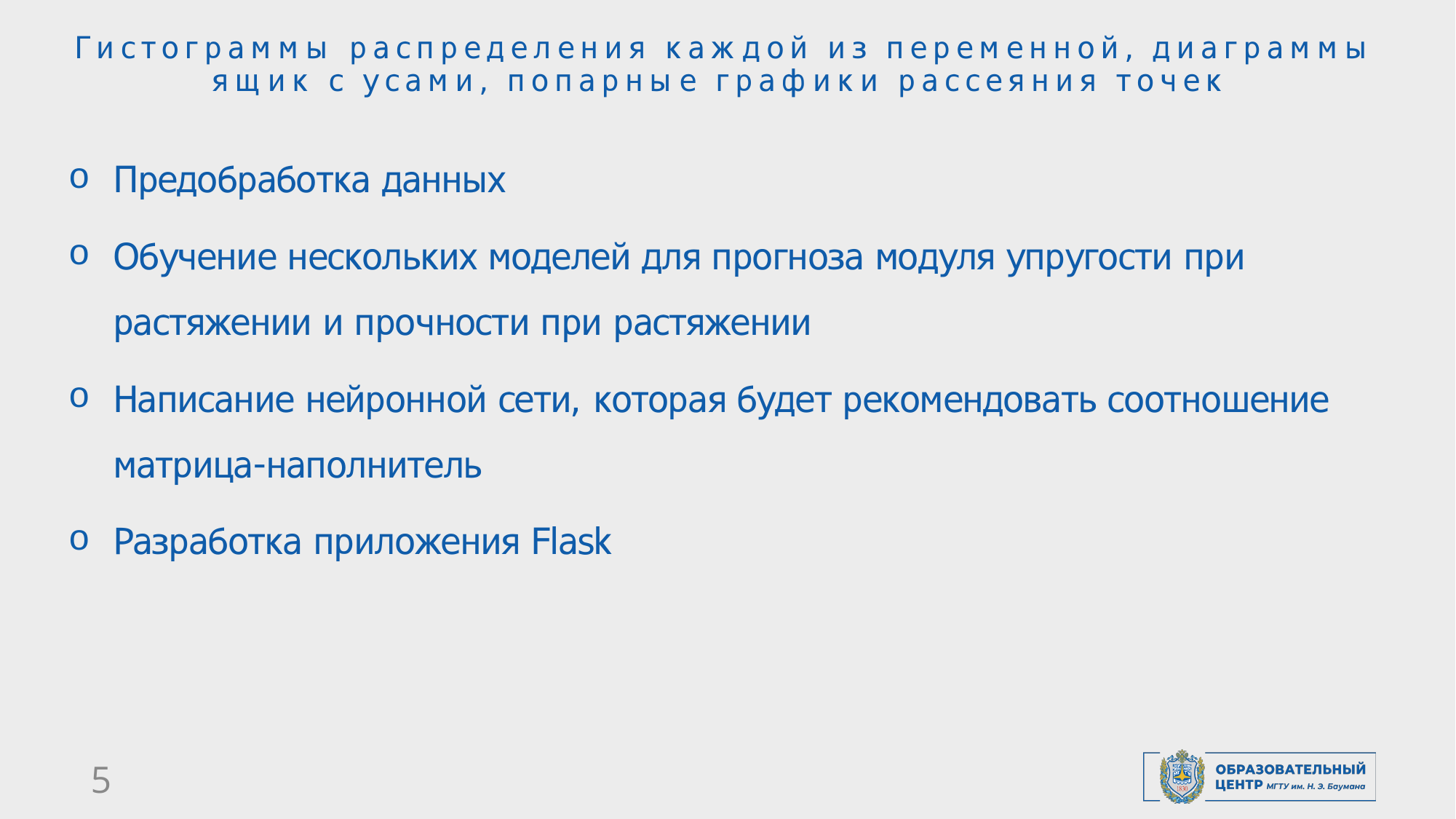

# Гистограммы распределения каждой из переменной, диаграммы ящик с усами, попарные графики рассеяния точек
Предобработка данных
Обучение нескольких моделей для прогноза модуля упругости при растяжении и прочности при растяжении
Написание нейронной сети, которая будет рекомендовать соотношение матрица-наполнитель
Разработка приложения Flask

5